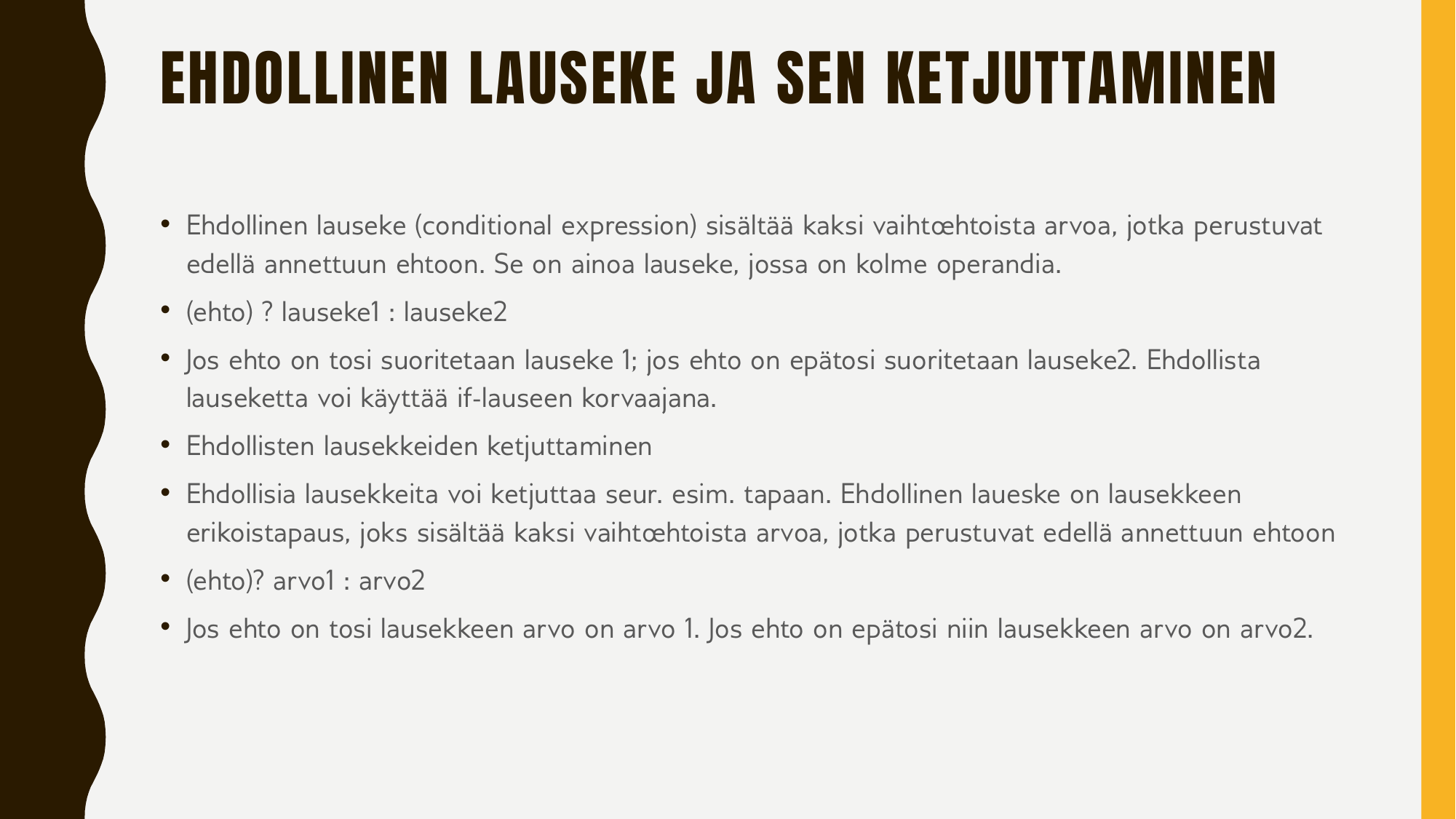

# Ehdollinen lauseke ja sen ketjuttaminen
Ehdollinen lauseke (conditional expression) sisältää kaksi vaihtoehtoista arvoa, jotka perustuvat edellä annettuun ehtoon. Se on ainoa lauseke, jossa on kolme operandia.
(ehto) ? lauseke1 : lauseke2
Jos ehto on tosi suoritetaan lauseke 1; jos ehto on epätosi suoritetaan lauseke2. Ehdollista lauseketta voi käyttää if-lauseen korvaajana.
Ehdollisten lausekkeiden ketjuttaminen
Ehdollisia lausekkeita voi ketjuttaa seur. esim. tapaan. Ehdollinen laueske on lausekkeen erikoistapaus, joks sisältää kaksi vaihtoehtoista arvoa, jotka perustuvat edellä annettuun ehtoon
(ehto)? arvo1 : arvo2
Jos ehto on tosi lausekkeen arvo on arvo 1. Jos ehto on epätosi niin lausekkeen arvo on arvo2.